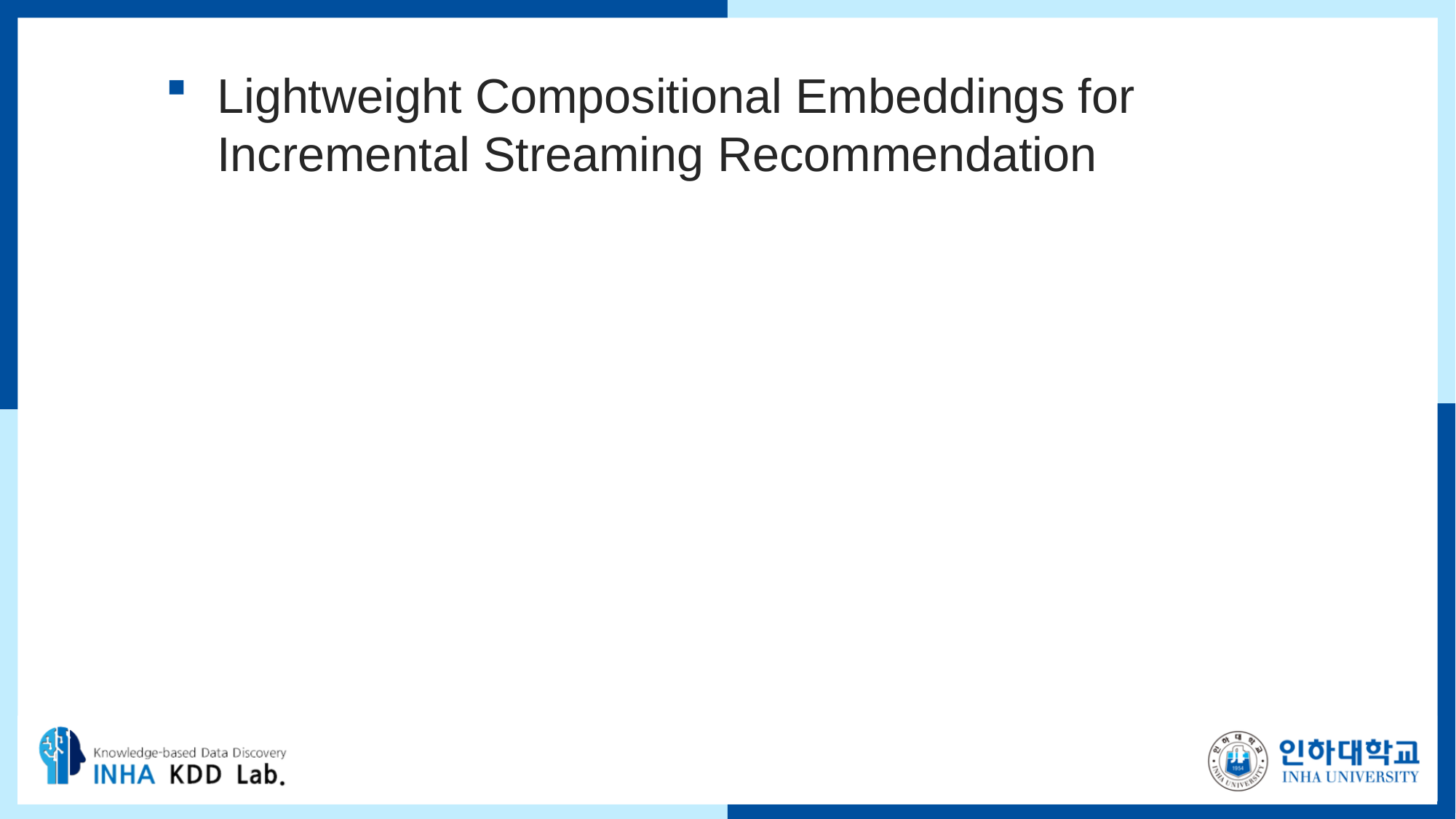

# Lightweight Compositional Embeddings for Incremental Streaming Recommendation

17